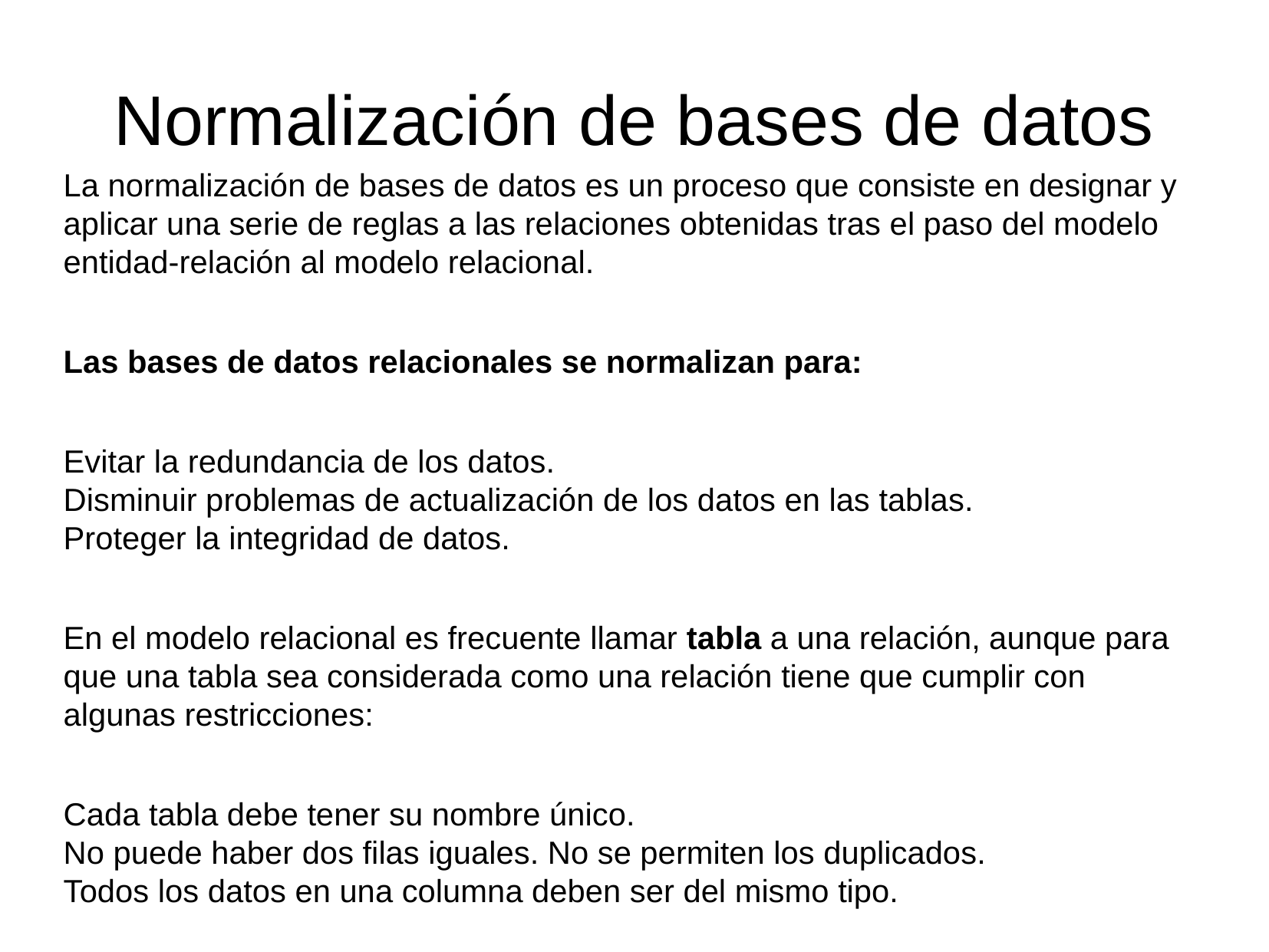

Normalización de bases de datos
La normalización de bases de datos es un proceso que consiste en designar y aplicar una serie de reglas a las relaciones obtenidas tras el paso del modelo entidad-relación al modelo relacional.

Las bases de datos relacionales se normalizan para:

Evitar la redundancia de los datos.
Disminuir problemas de actualización de los datos en las tablas.
Proteger la integridad de datos.

En el modelo relacional es frecuente llamar tabla a una relación, aunque para que una tabla sea considerada como una relación tiene que cumplir con algunas restricciones:

Cada tabla debe tener su nombre único.
No puede haber dos filas iguales. No se permiten los duplicados.
Todos los datos en una columna deben ser del mismo tipo.